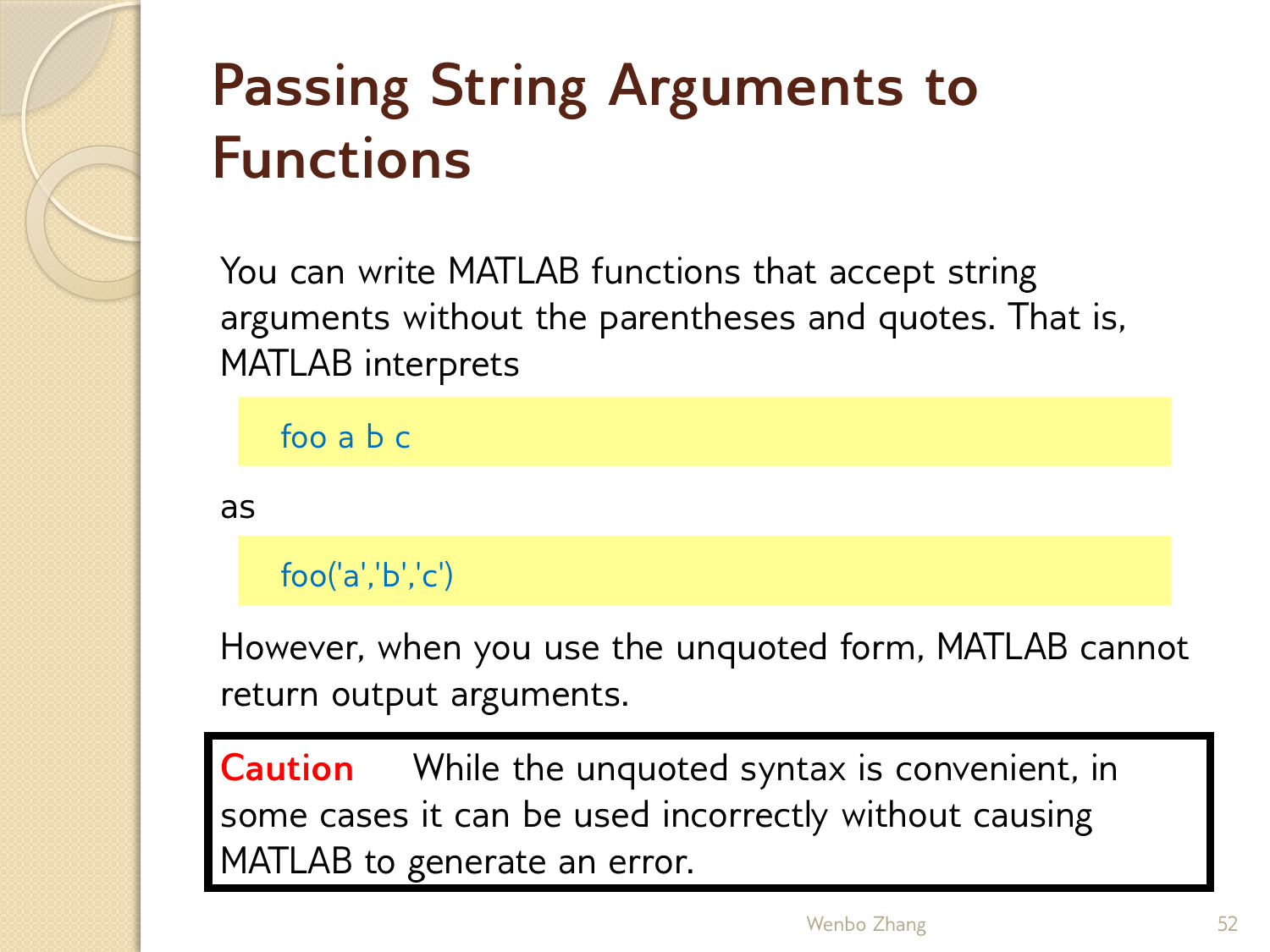

# Passing String Arguments to Functions
You can write MATLAB functions that accept string arguments without the parentheses and quotes. That is, MATLAB interprets

foo a b c
as

foo('a','b','c')
However, when you use the unquoted form, MATLAB cannot return output arguments.
Caution     While the unquoted syntax is convenient, in some cases it can be used incorrectly without causing MATLAB to generate an error.
Wenbo Zhang
52